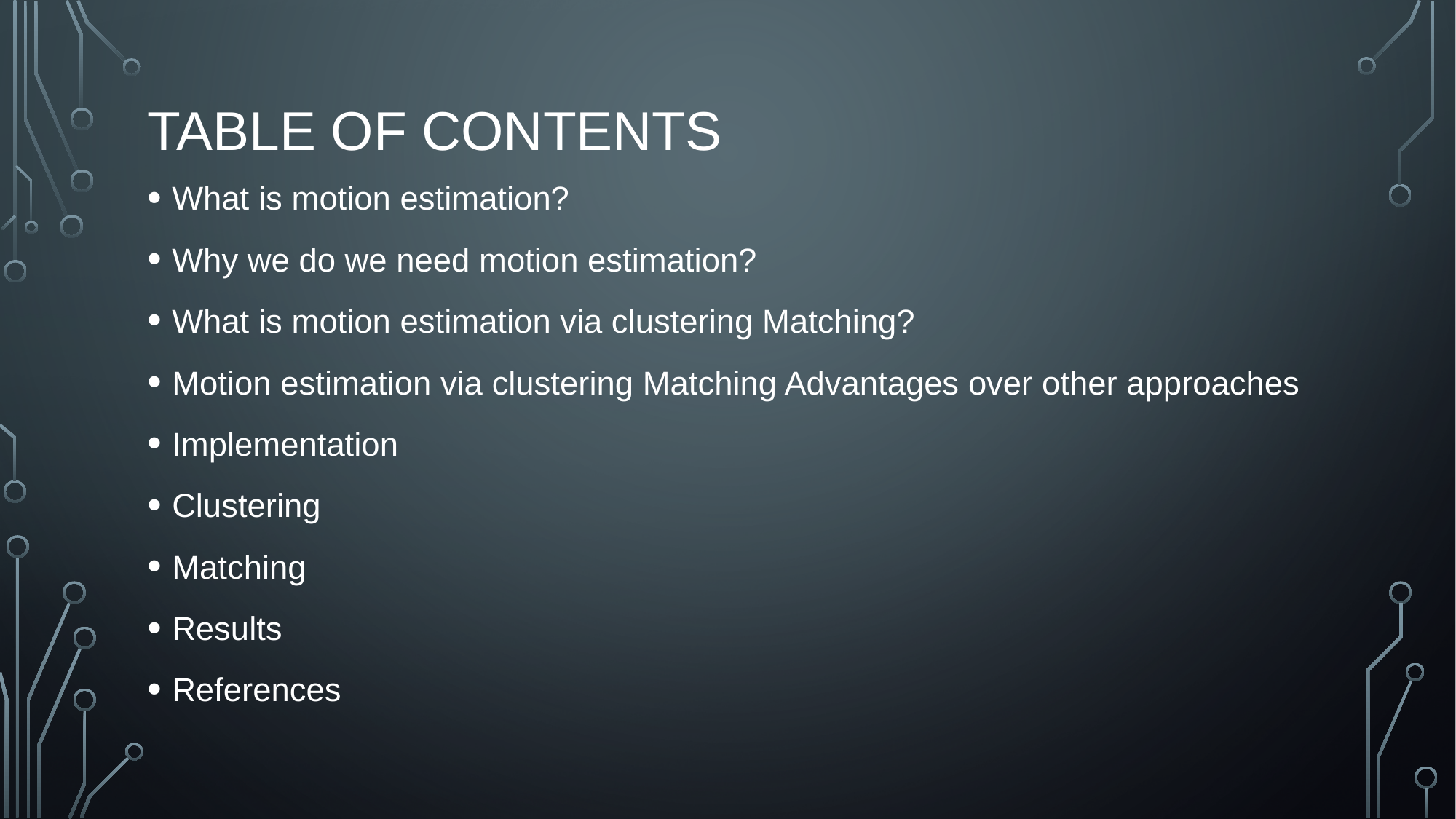

# Table of Contents
What is motion estimation?
Why we do we need motion estimation?
What is motion estimation via clustering Matching?
Motion estimation via clustering Matching Advantages over other approaches
Implementation
Clustering
Matching
Results
References